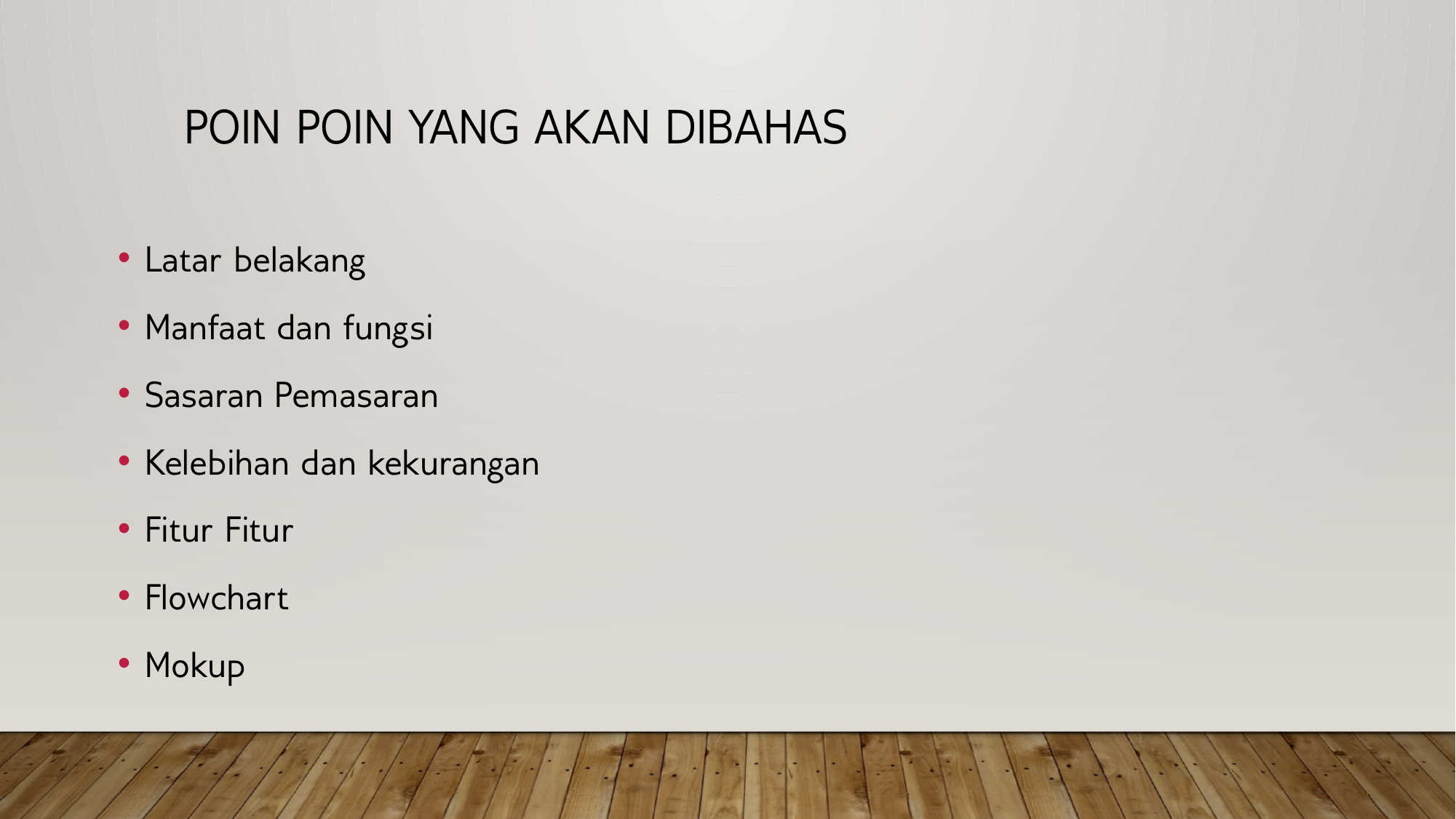

# Poin poin yang akan dibahas
Latar belakang
Manfaat dan fungsi
Sasaran Pemasaran
Kelebihan dan kekurangan
Fitur Fitur
Flowchart
Mokup